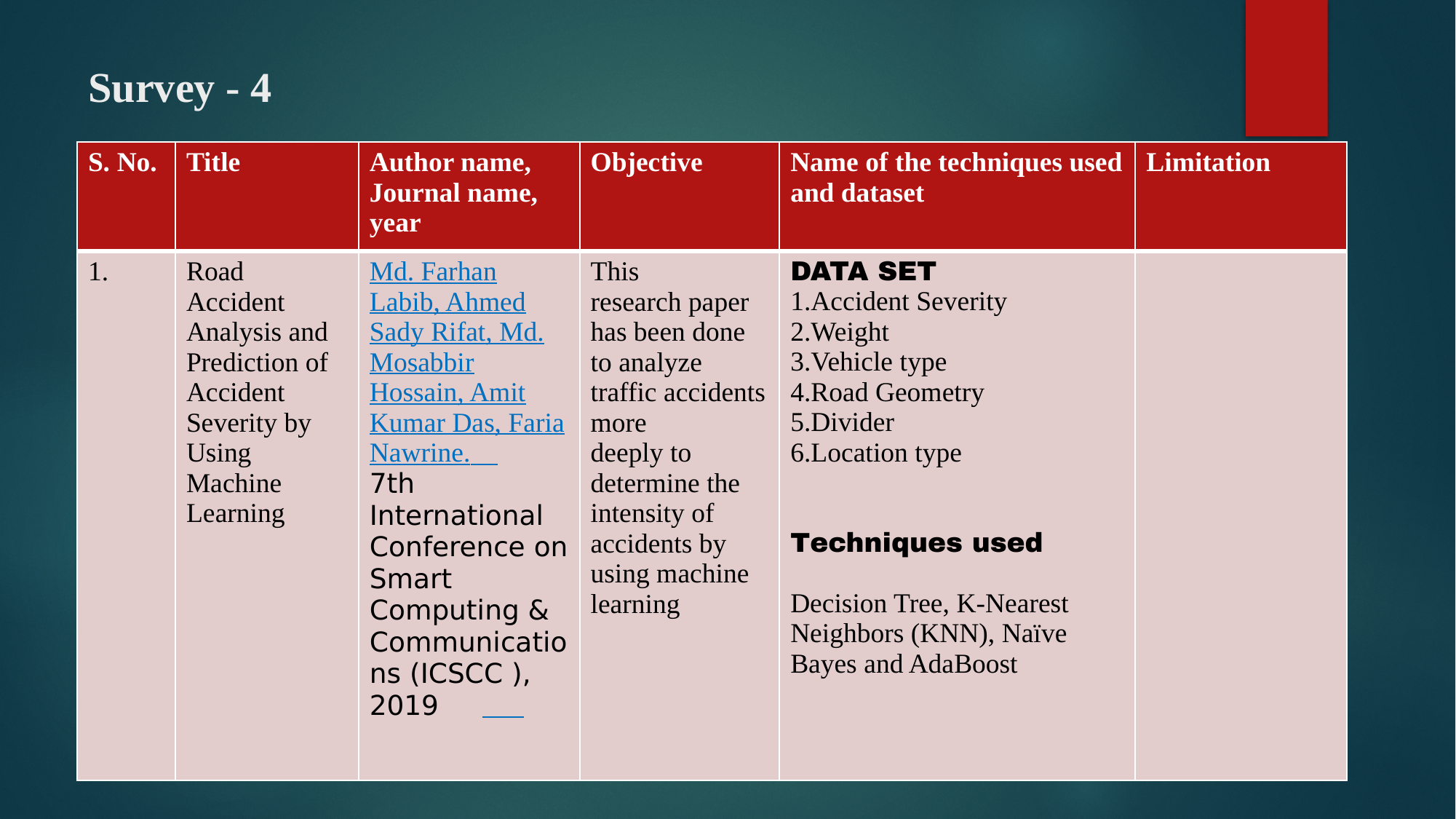

# Survey - 4
| S. No. | Title | Author name, Journal name, year | Objective | Name of the techniques used and dataset | Limitation |
| --- | --- | --- | --- | --- | --- |
| 1. | Road Accident Analysis and Prediction of Accident Severity by Using Machine Learning | Md. Farhan Labib, Ahmed Sady Rifat, Md. Mosabbir Hossain, Amit Kumar Das, Faria Nawrine. 7th International Conference on Smart Computing & Communications (ICSCC ), 2019 | This research paper has been done to analyze traffic accidents more deeply to determine the intensity of accidents by using machine learning | DATA SET 1.Accident Severity 2.Weight 3.Vehicle type 4.Road Geometry 5.Divider 6.Location type Techniques used Decision Tree, K-Nearest Neighbors (KNN), Naïve Bayes and AdaBoost |  |